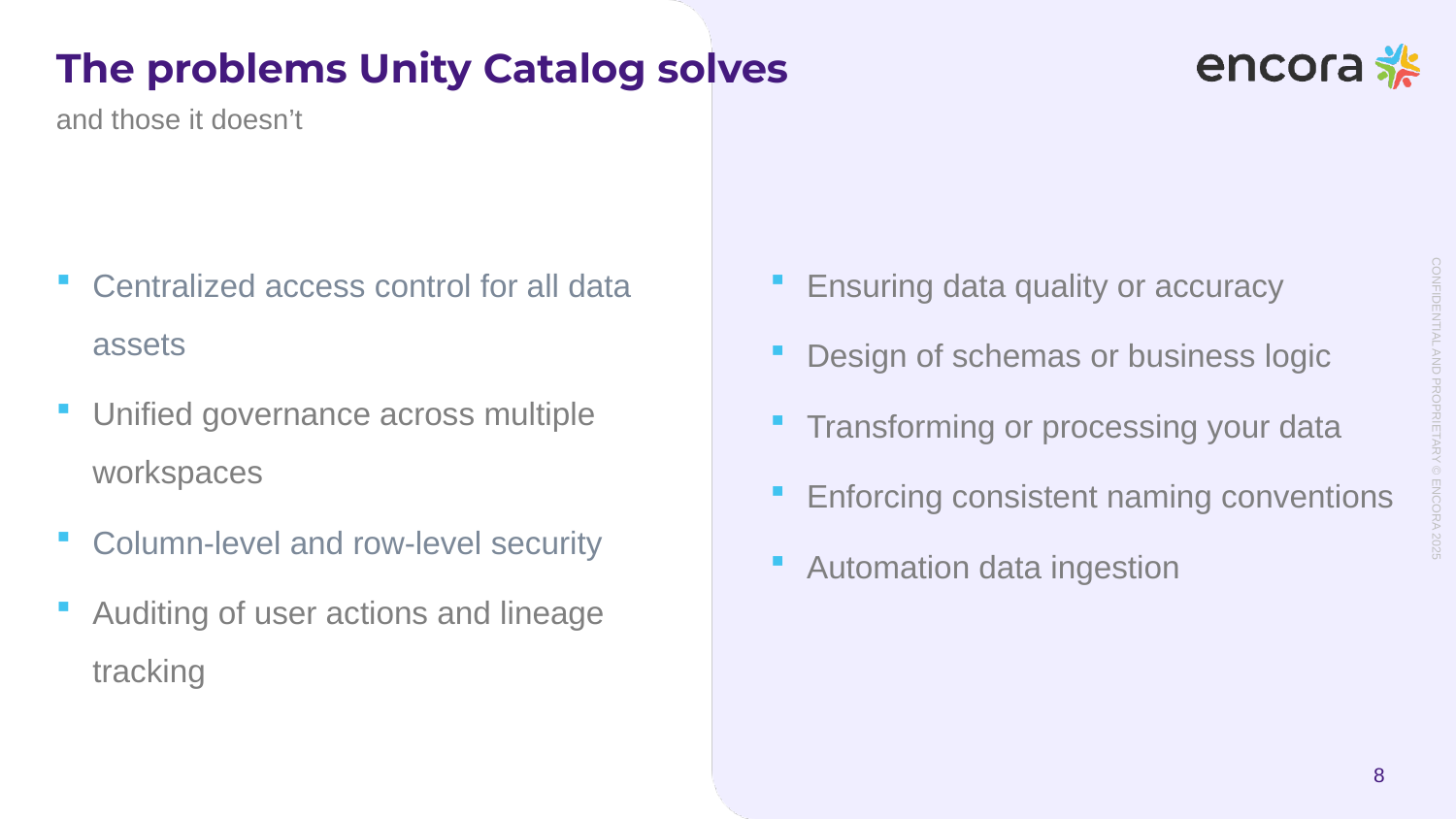

# The problems Unity Catalog solves
and those it doesn’t
Centralized access control for all data assets
Unified governance across multiple workspaces
Column-level and row-level security
Auditing of user actions and lineage tracking
Ensuring data quality or accuracy
Design of schemas or business logic
Transforming or processing your data
Enforcing consistent naming conventions
Automation data ingestion